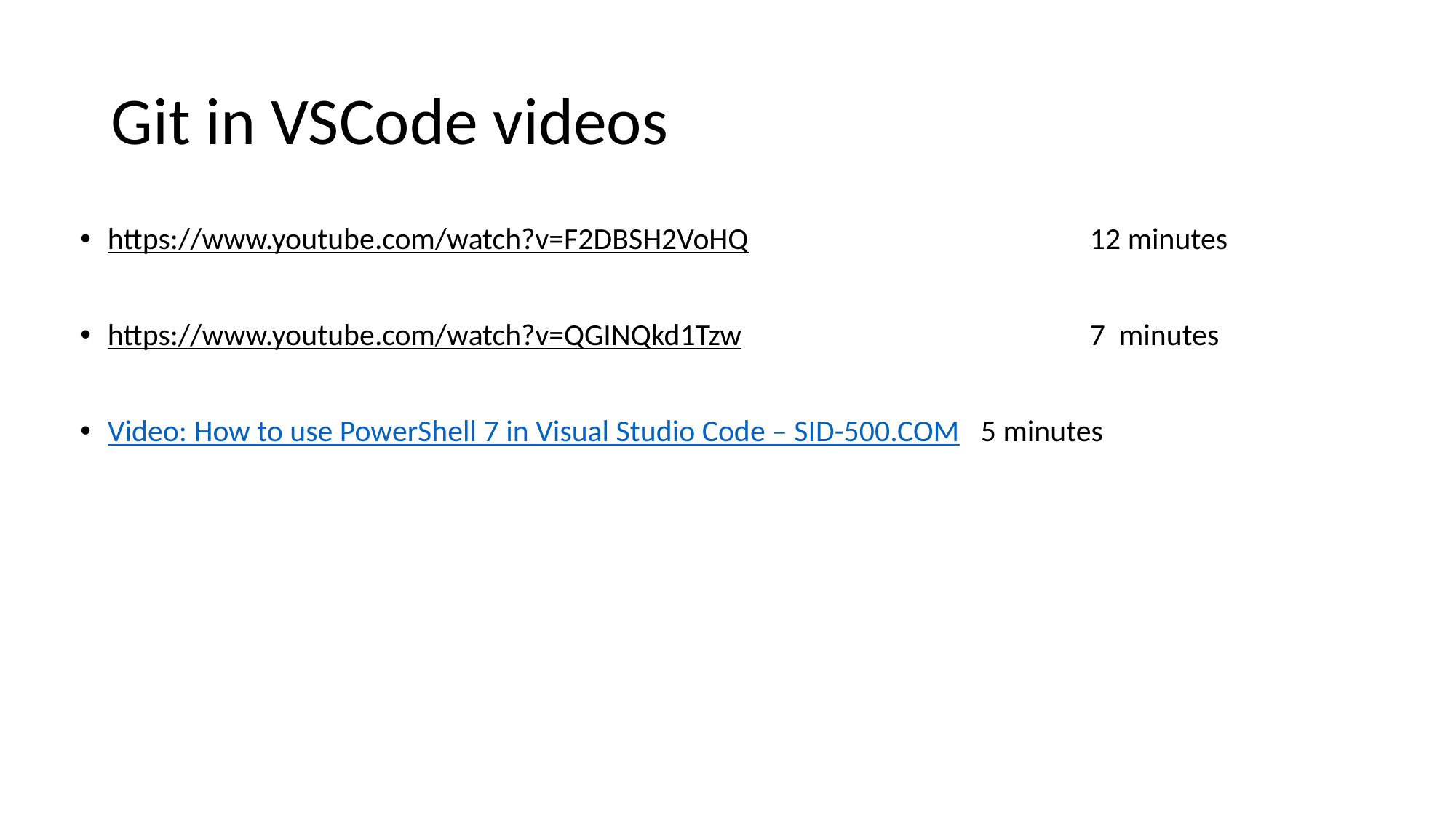

# Git in VSCode videos
https://www.youtube.com/watch?v=F2DBSH2VoHQ   		  	12 minutes

https://www.youtube.com/watch?v=QGINQkd1Tzw    		  	7  minutes

Video: How to use PowerShell 7 in Visual Studio Code – SID-500.COM 	5 minutes